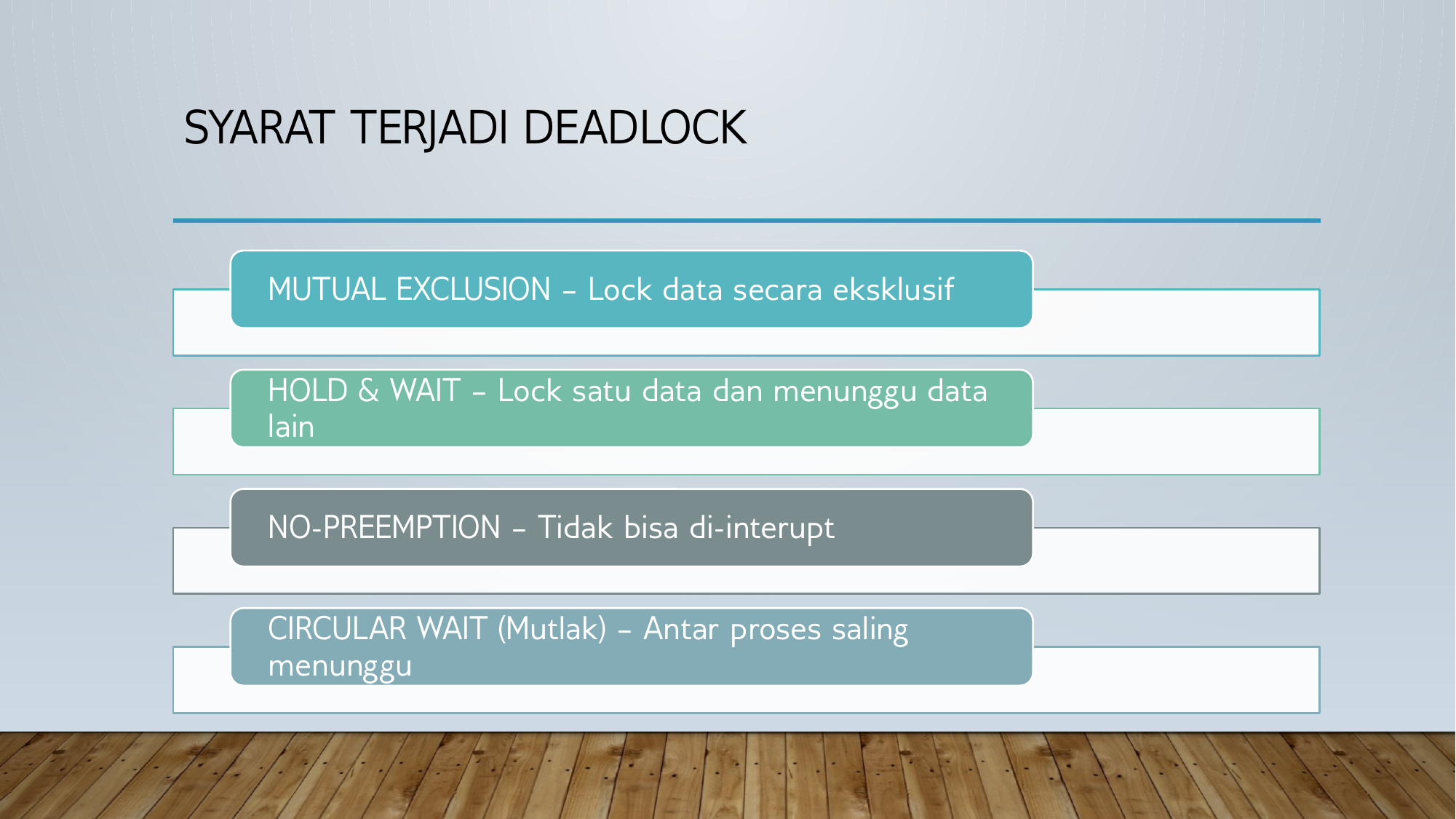

# SYARAT TERJADI DEADLOCK
MUTUAL EXCLUSION – Lock data secara eksklusif
HOLD & WAIT – Lock satu data dan menunggu data lain
NO-PREEMPTION – Tidak bisa di-interupt
CIRCULAR WAIT (Mutlak) – Antar proses saling menunggu